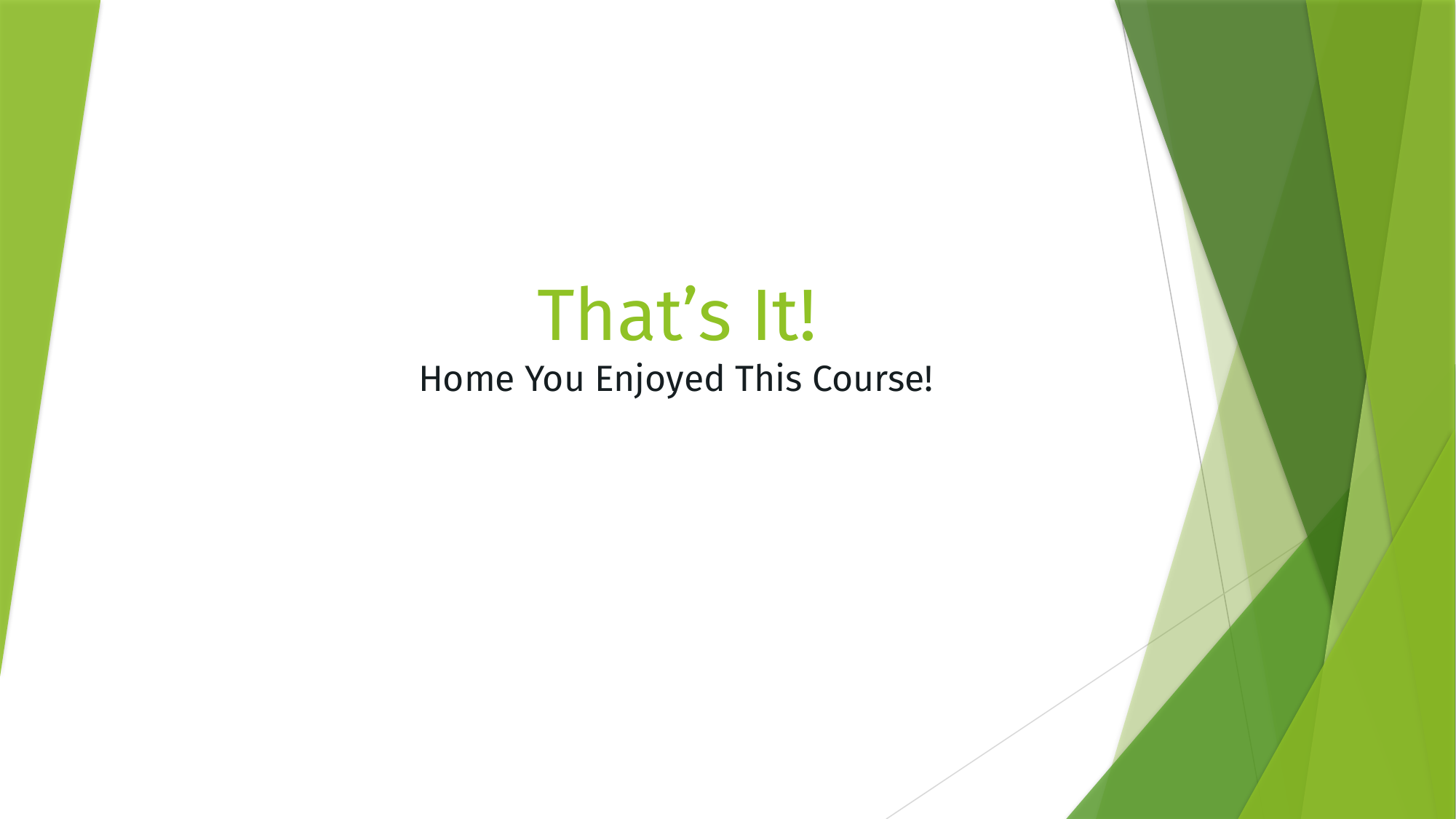

# That’s It!
 Home You Enjoyed This Course!